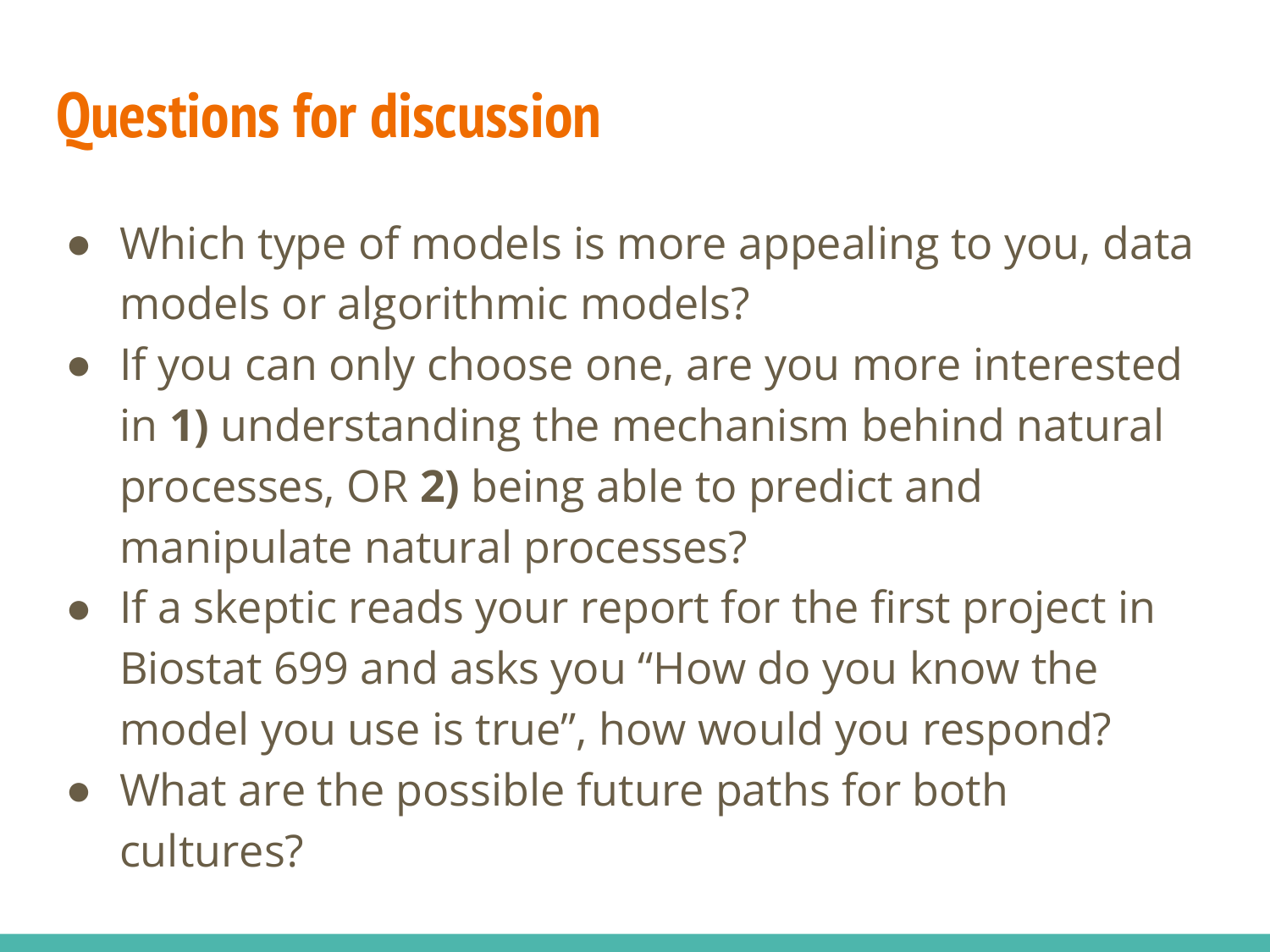

# Questions for discussion
Which type of models is more appealing to you, data models or algorithmic models?
If you can only choose one, are you more interested in 1) understanding the mechanism behind natural processes, OR 2) being able to predict and manipulate natural processes?
If a skeptic reads your report for the first project in Biostat 699 and asks you “How do you know the model you use is true”, how would you respond?
What are the possible future paths for both cultures?